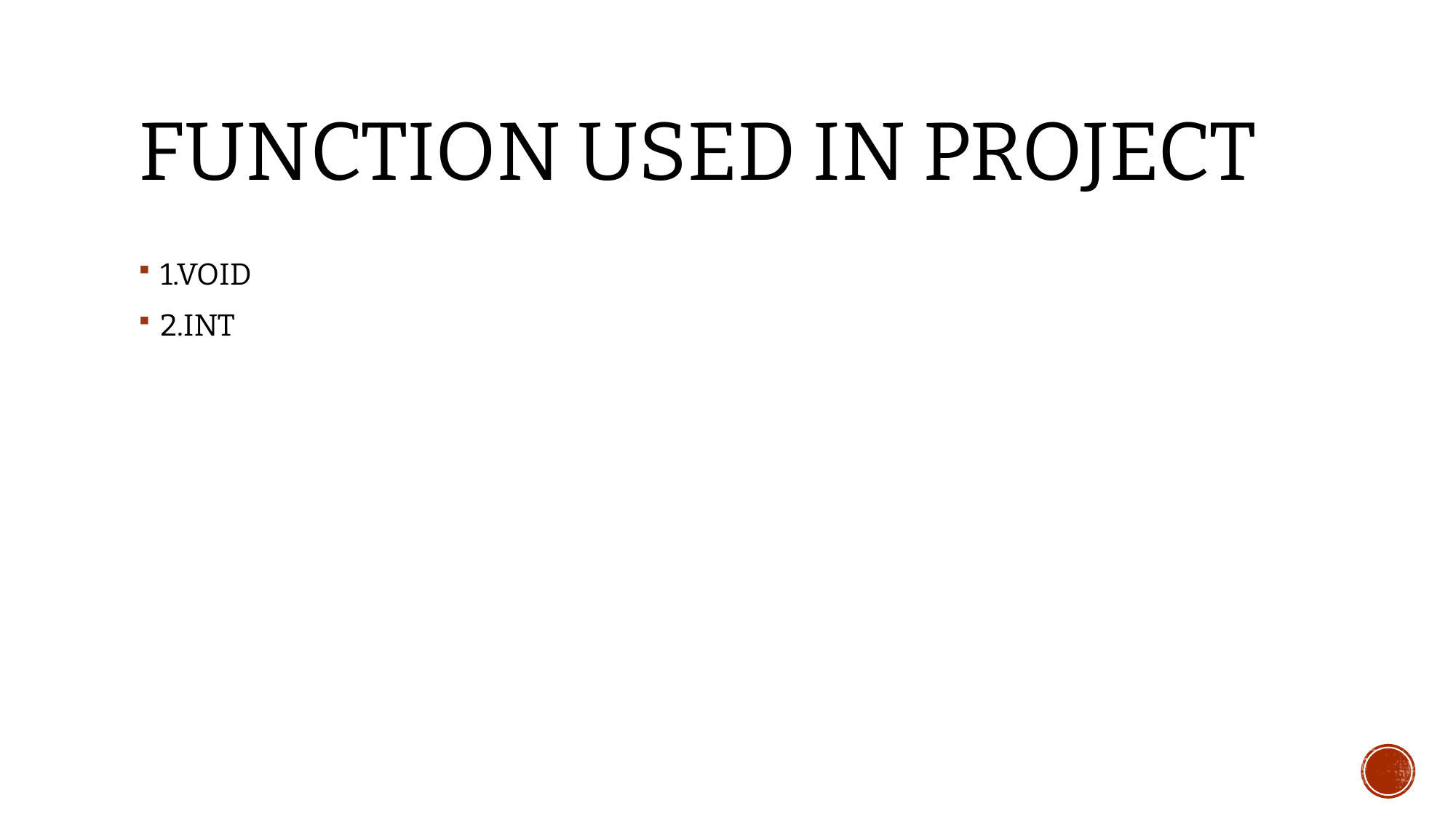

# FUNCTION USED IN PROJECT
1.VOID
2.INT